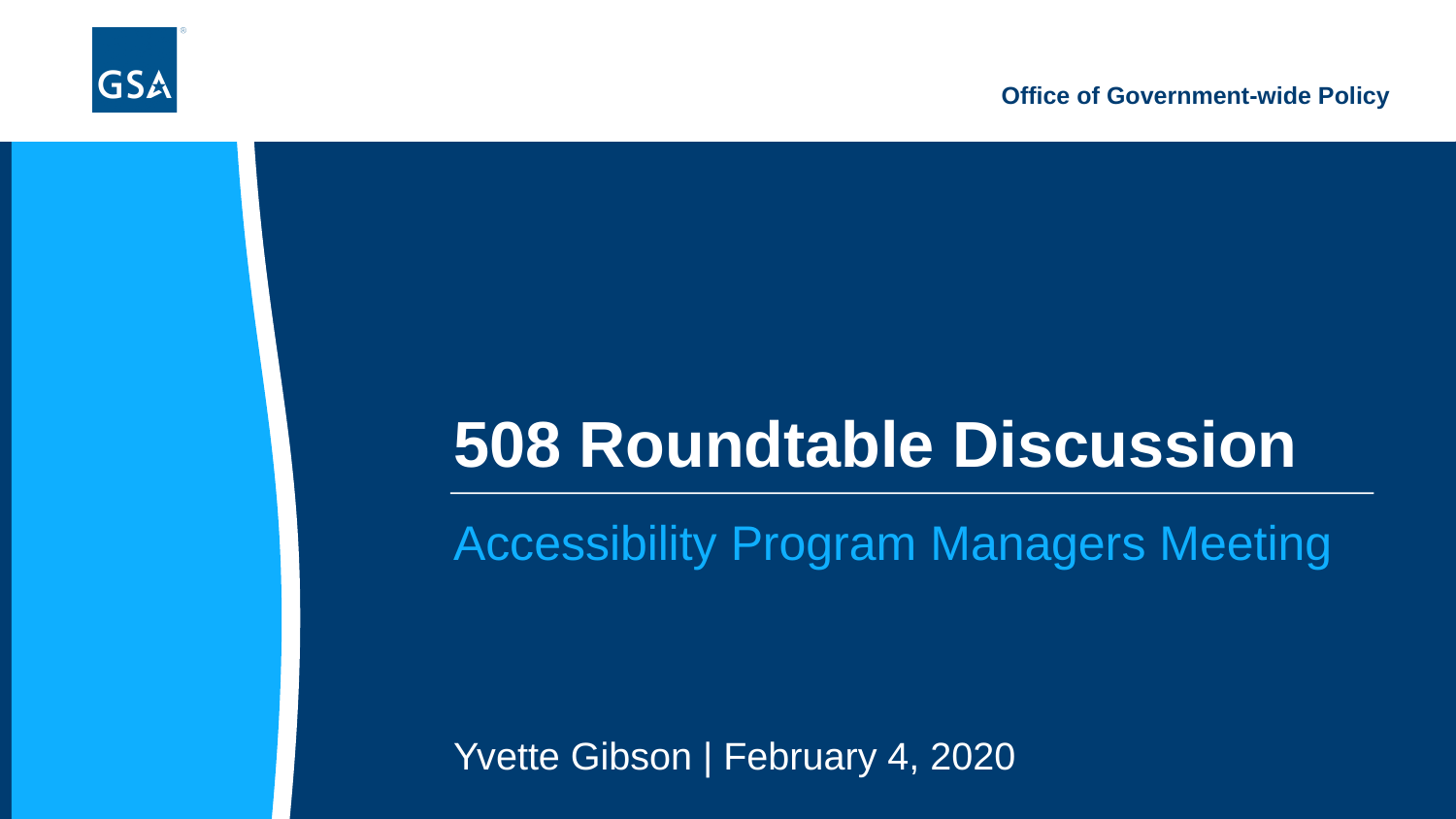

508 Roundtable Discussion
# Accessibility Program Managers Meeting
Yvette Gibson | February 4, 2020